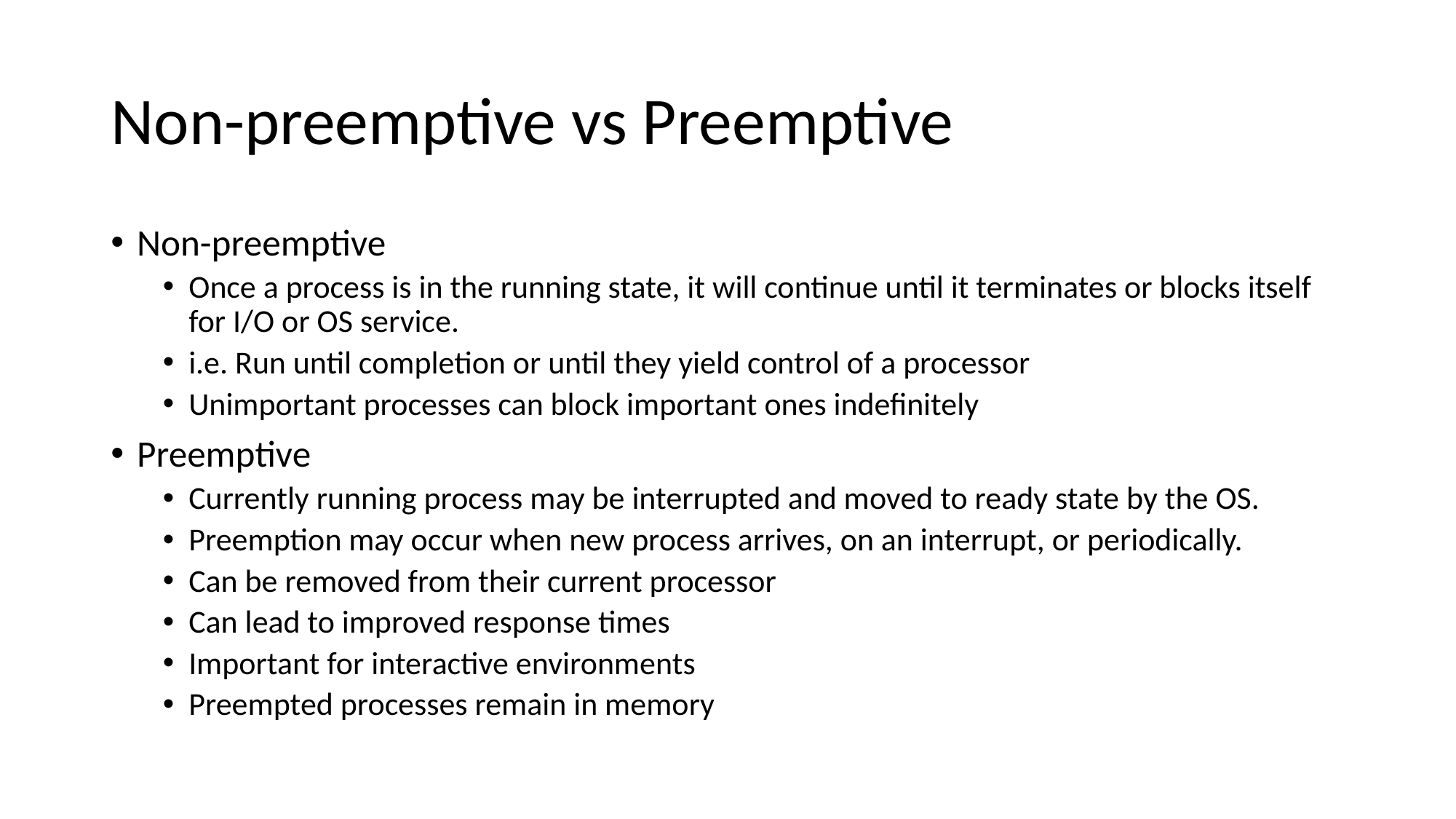

# Non-preemptive vs Preemptive
Non-preemptive
Once a process is in the running state, it will continue until it terminates or blocks itself for I/O or OS service.
i.e. Run until completion or until they yield control of a processor
Unimportant processes can block important ones indefinitely
Preemptive
Currently running process may be interrupted and moved to ready state by the OS.
Preemption may occur when new process arrives, on an interrupt, or periodically.
Can be removed from their current processor
Can lead to improved response times
Important for interactive environments
Preempted processes remain in memory